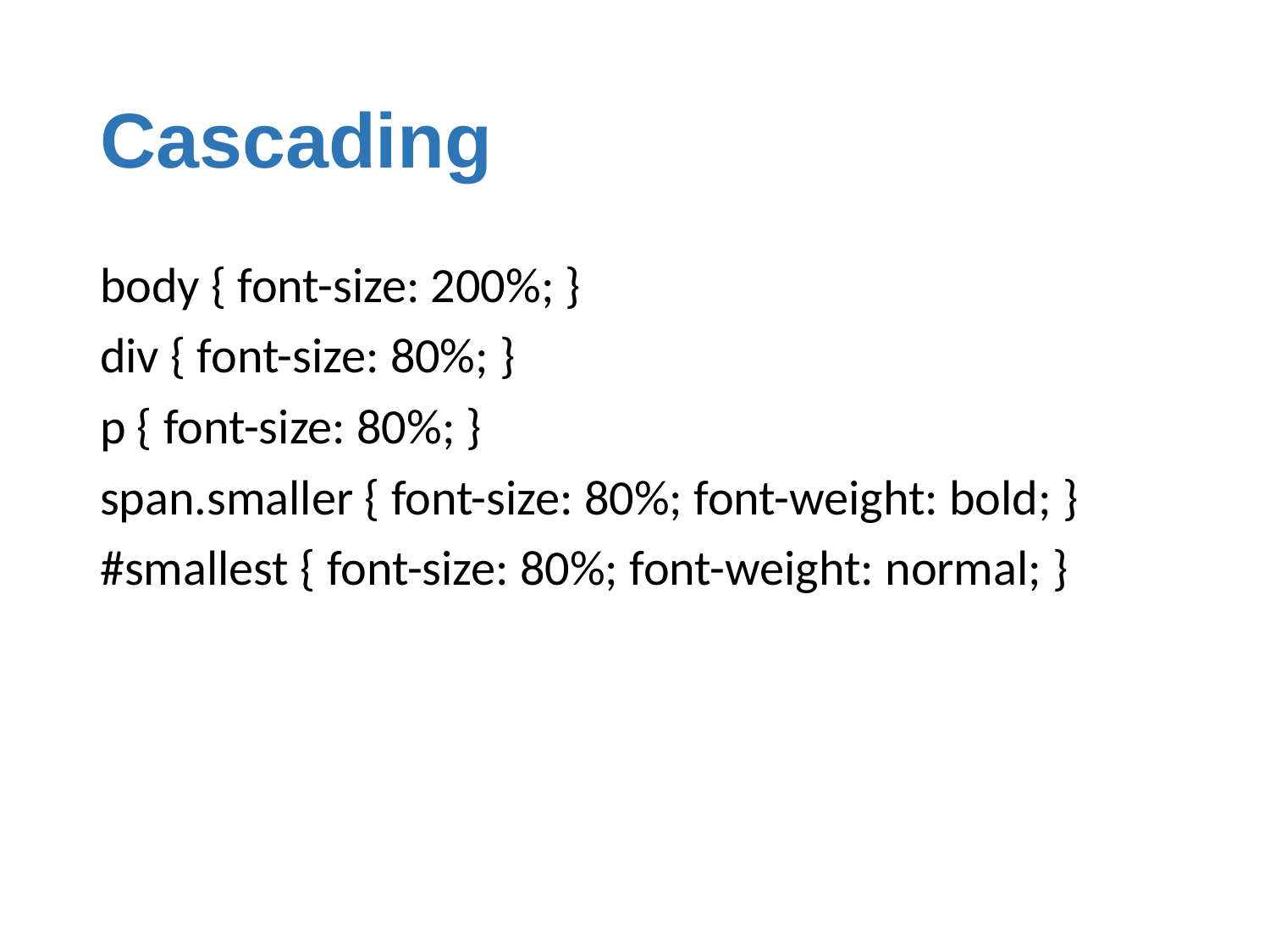

# Cascading
body { font-size: 200%; }
div { font-size: 80%; }
p { font-size: 80%; }
span.smaller { font-size: 80%; font-weight: bold; }
#smallest { font-size: 80%; font-weight: normal; }